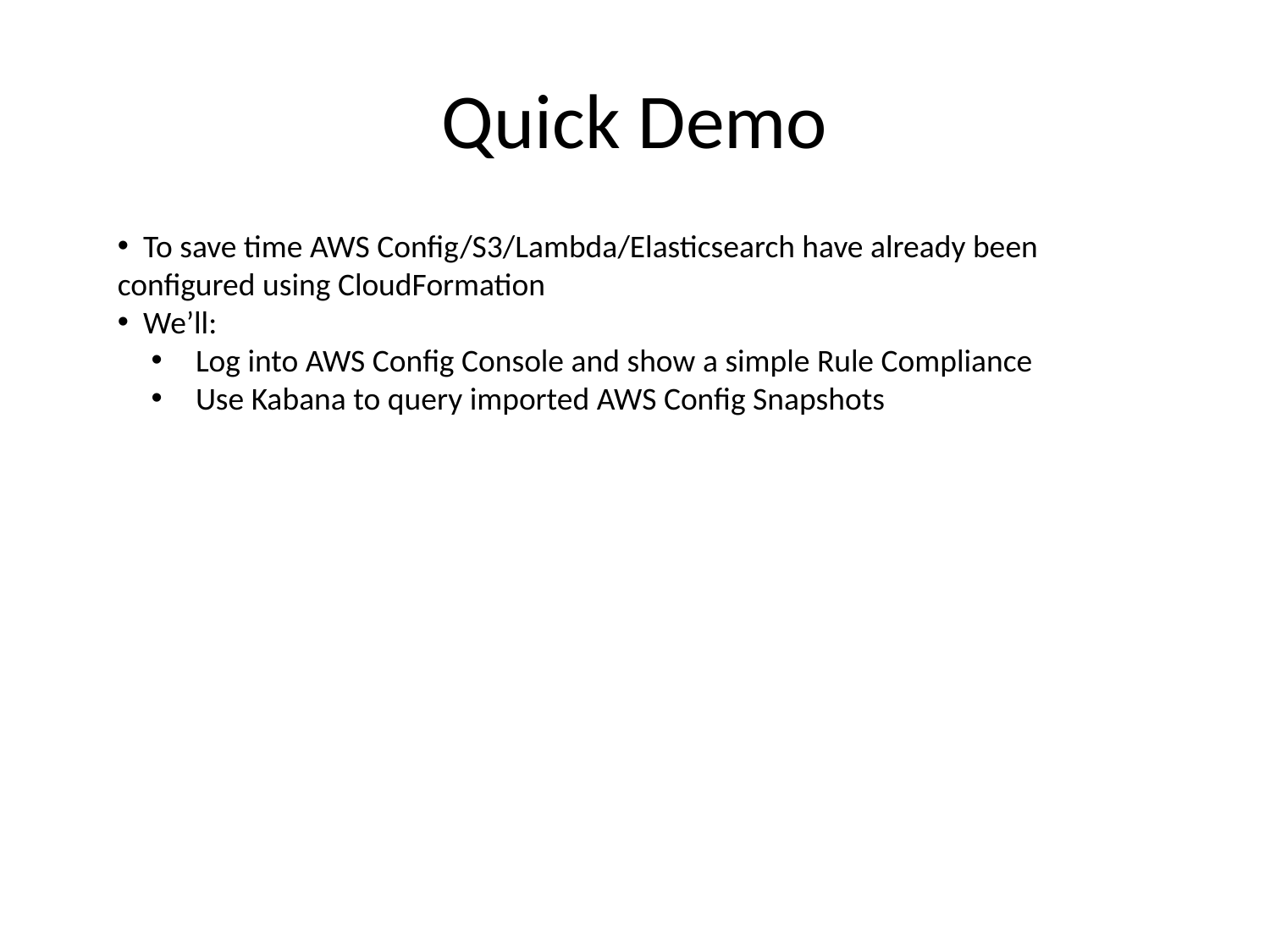

# Quick Demo
  To save time AWS Config/S3/Lambda/Elasticsearch have already been configured using CloudFormation
  We’ll:
  Log into AWS Config Console and show a simple Rule Compliance
  Use Kabana to query imported AWS Config Snapshots